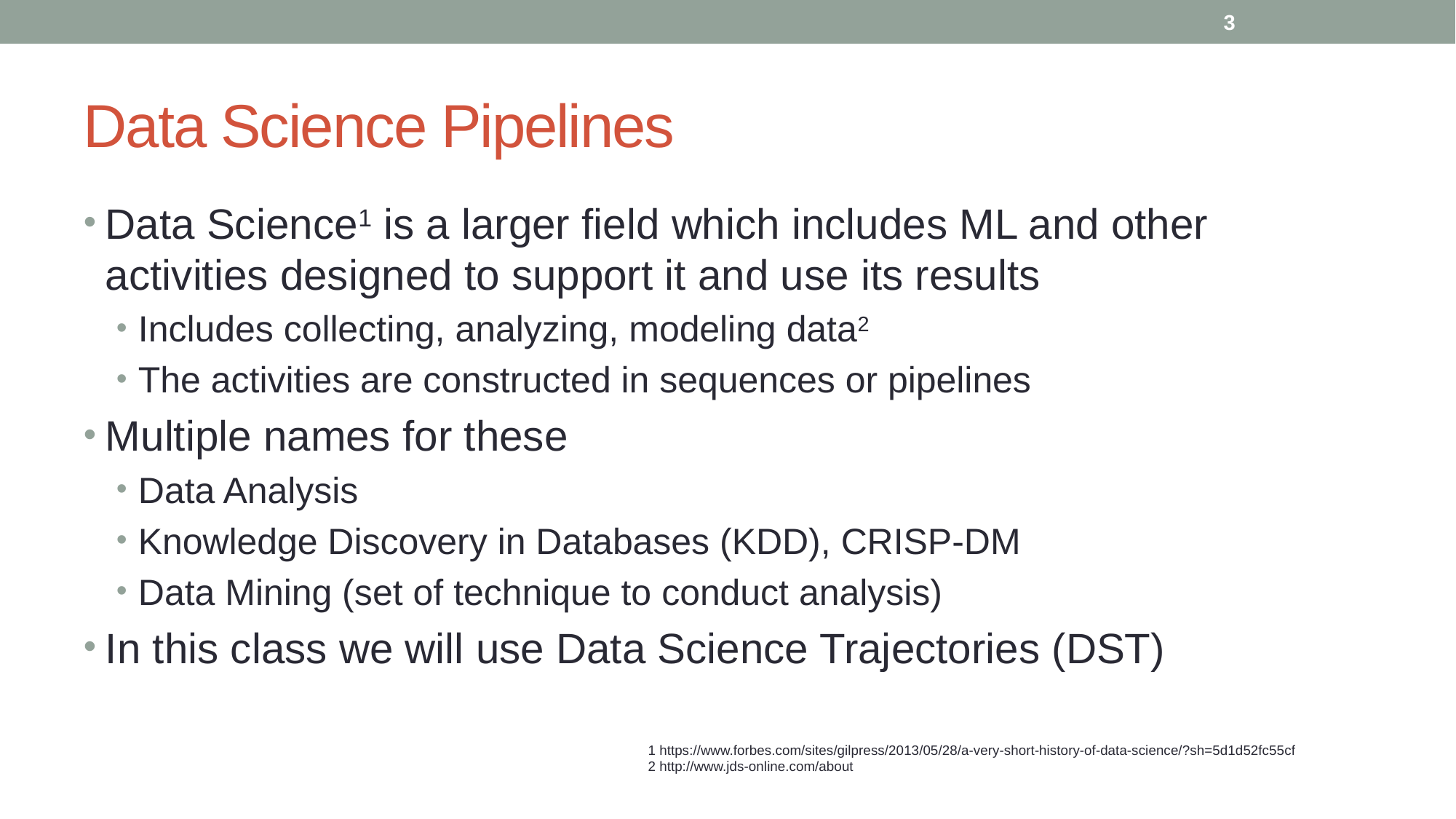

3
# Data Science Pipelines
Data Science1 is a larger field which includes ML and other activities designed to support it and use its results
Includes collecting, analyzing, modeling data2
The activities are constructed in sequences or pipelines
Multiple names for these
Data Analysis
Knowledge Discovery in Databases (KDD), CRISP-DM
Data Mining (set of technique to conduct analysis)
In this class we will use Data Science Trajectories (DST)
1 https://www.forbes.com/sites/gilpress/2013/05/28/a-very-short-history-of-data-science/?sh=5d1d52fc55cf
2 http://www.jds-online.com/about